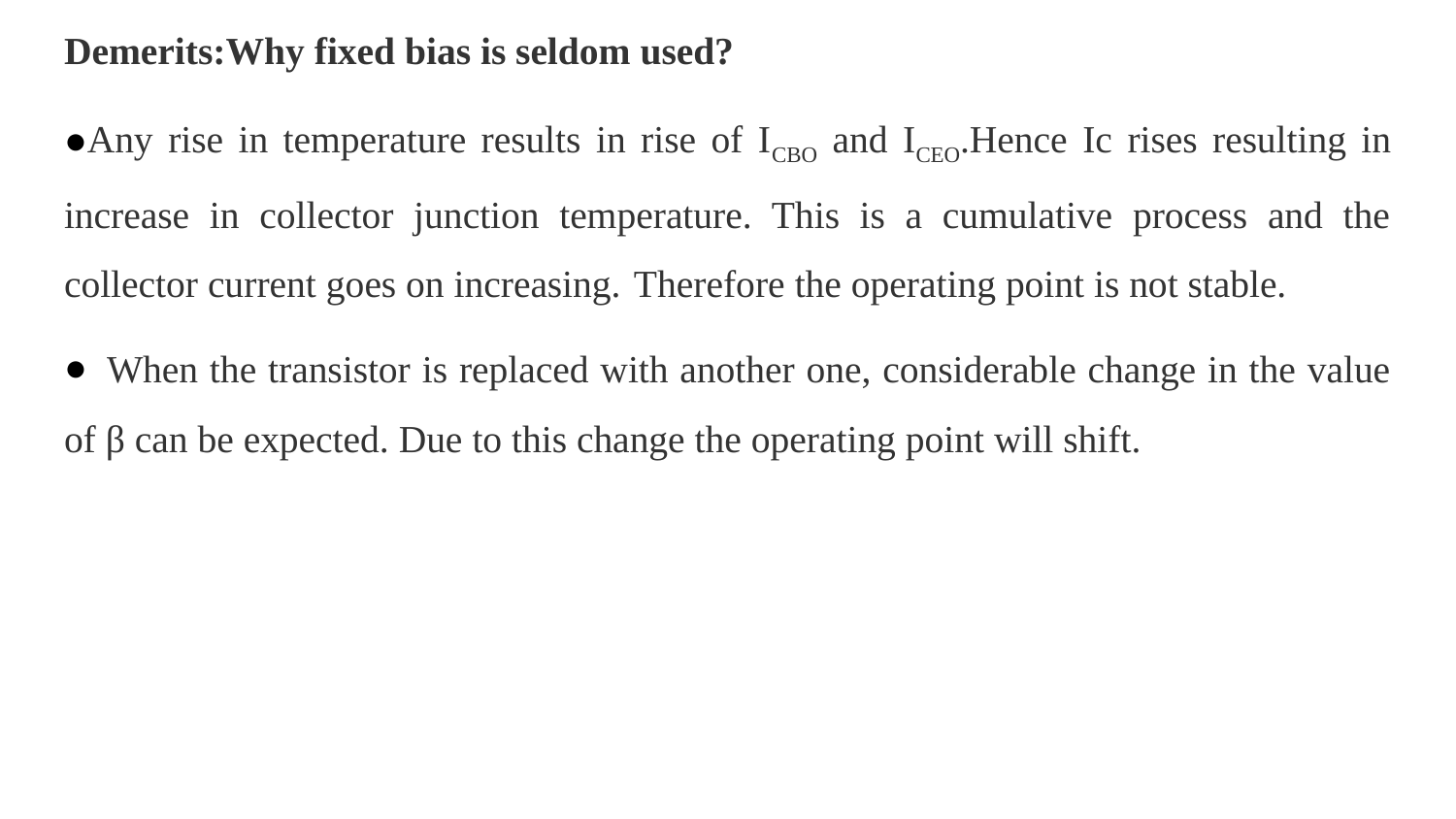

Demerits:Why fixed bias is seldom used?
Any rise in temperature results in rise of ICBO and ICEO.Hence Ic rises resulting in increase in collector junction temperature. This is a cumulative process and the collector current goes on increasing.  Therefore the operating point is not stable.
  When the transistor is replaced with another one, considerable change in the value of β can be expected. Due to this change the operating point will shift.